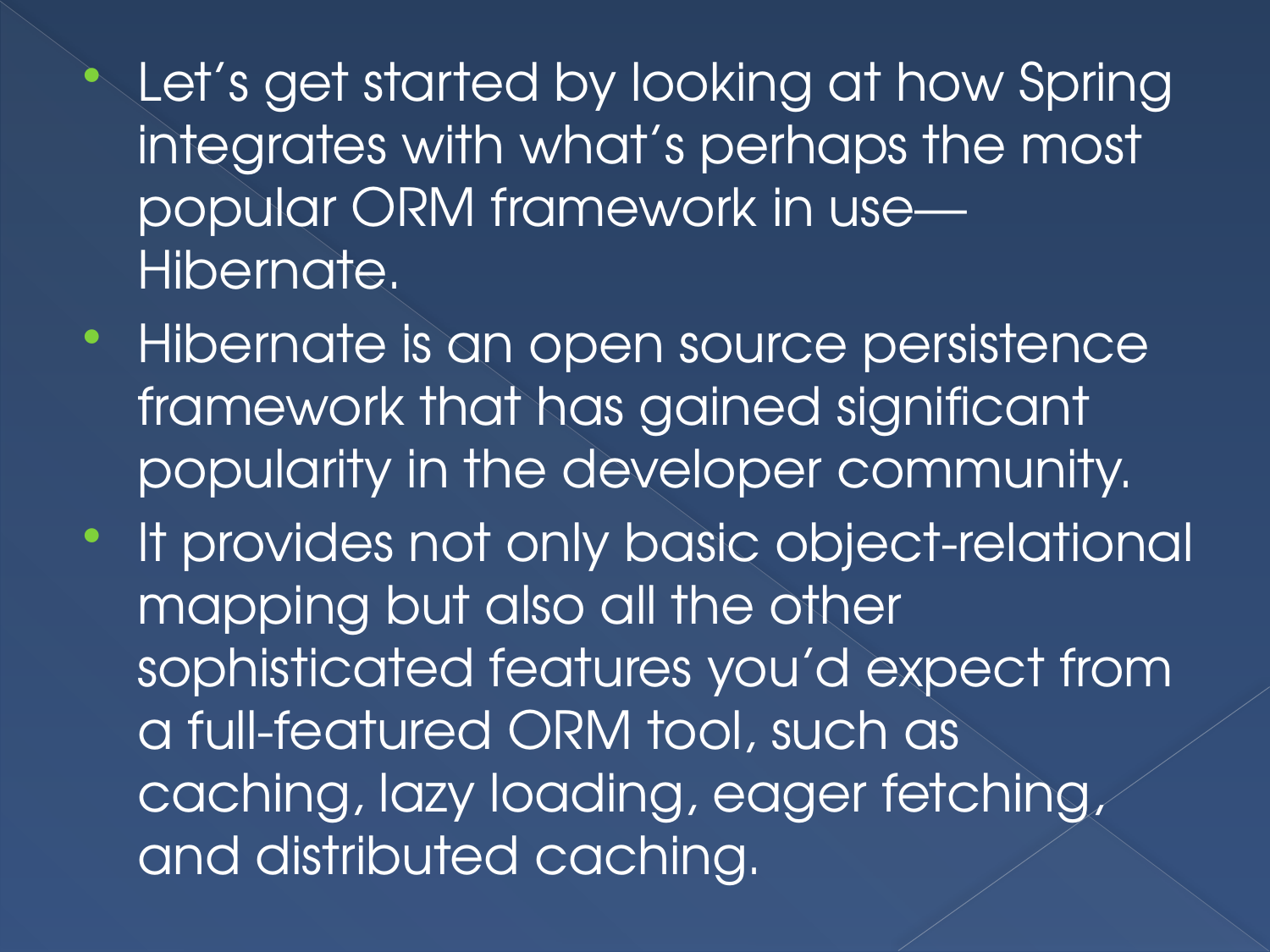

Let’s get started by looking at how Spring integrates with what’s perhaps the most popular ORM framework in use—Hibernate.
Hibernate is an open source persistence framework that has gained significant popularity in the developer community.
It provides not only basic object-relational mapping but also all the other sophisticated features you’d expect from a full-featured ORM tool, such as caching, lazy loading, eager fetching, and distributed caching.